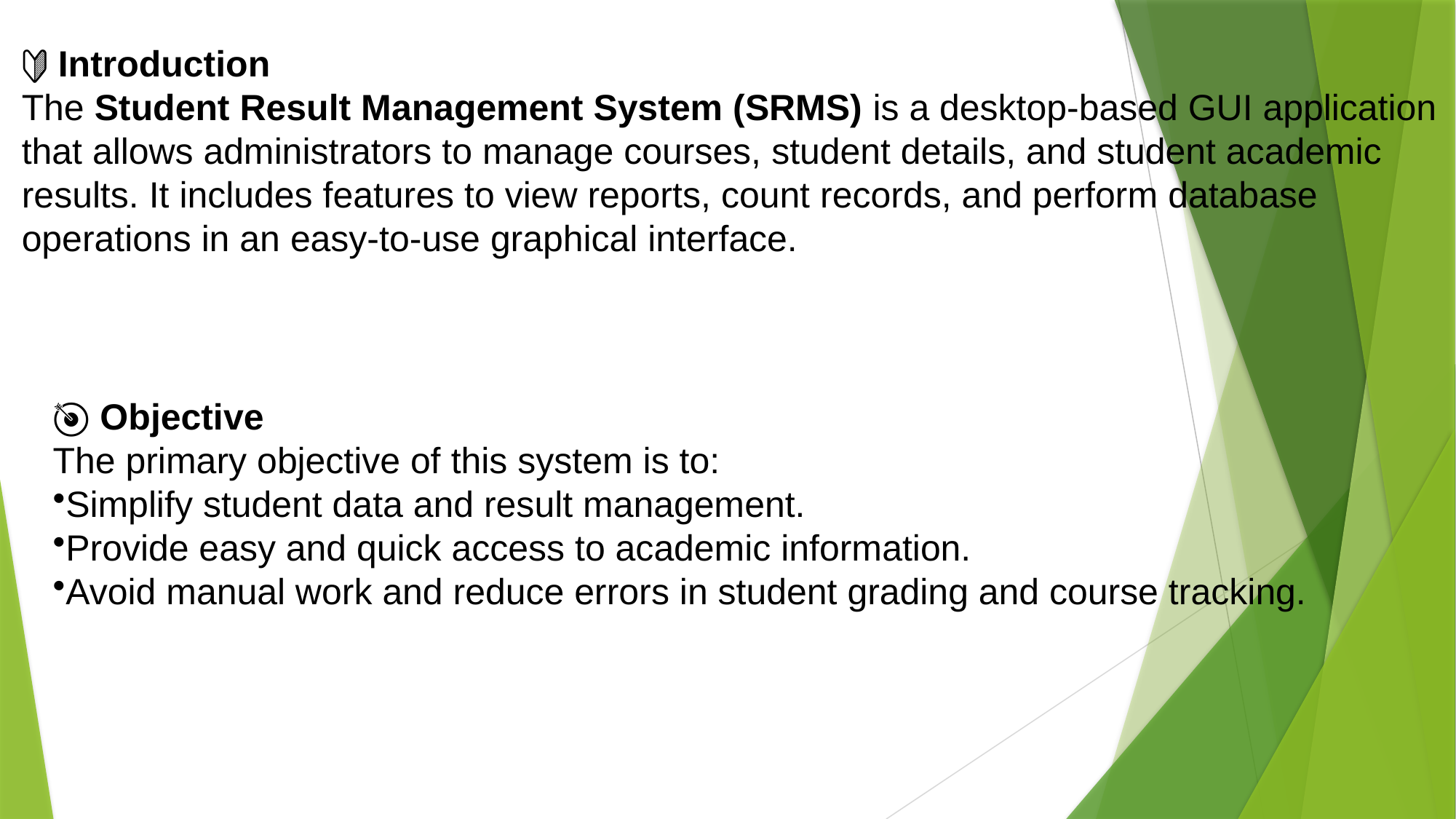

🔰 Introduction
The Student Result Management System (SRMS) is a desktop-based GUI application that allows administrators to manage courses, student details, and student academic results. It includes features to view reports, count records, and perform database operations in an easy-to-use graphical interface.

🎯 Objective
The primary objective of this system is to:
Simplify student data and result management.
Provide easy and quick access to academic information.
Avoid manual work and reduce errors in student grading and course tracking.